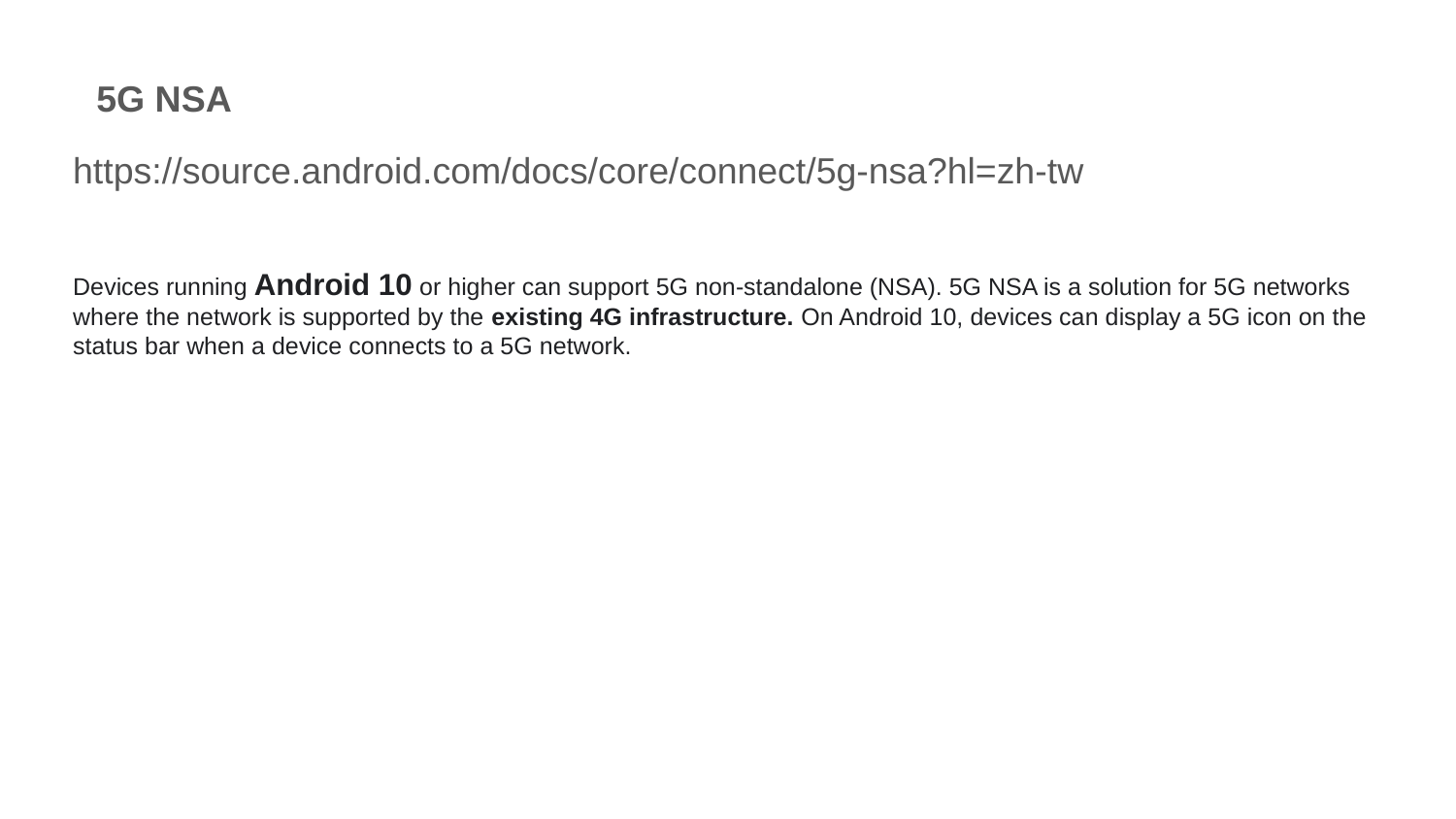

5G NSA
https://source.android.com/docs/core/connect/5g-nsa?hl=zh-tw
Devices running Android 10 or higher can support 5G non-standalone (NSA). 5G NSA is a solution for 5G networks where the network is supported by the existing 4G infrastructure. On Android 10, devices can display a 5G icon on the status bar when a device connects to a 5G network.